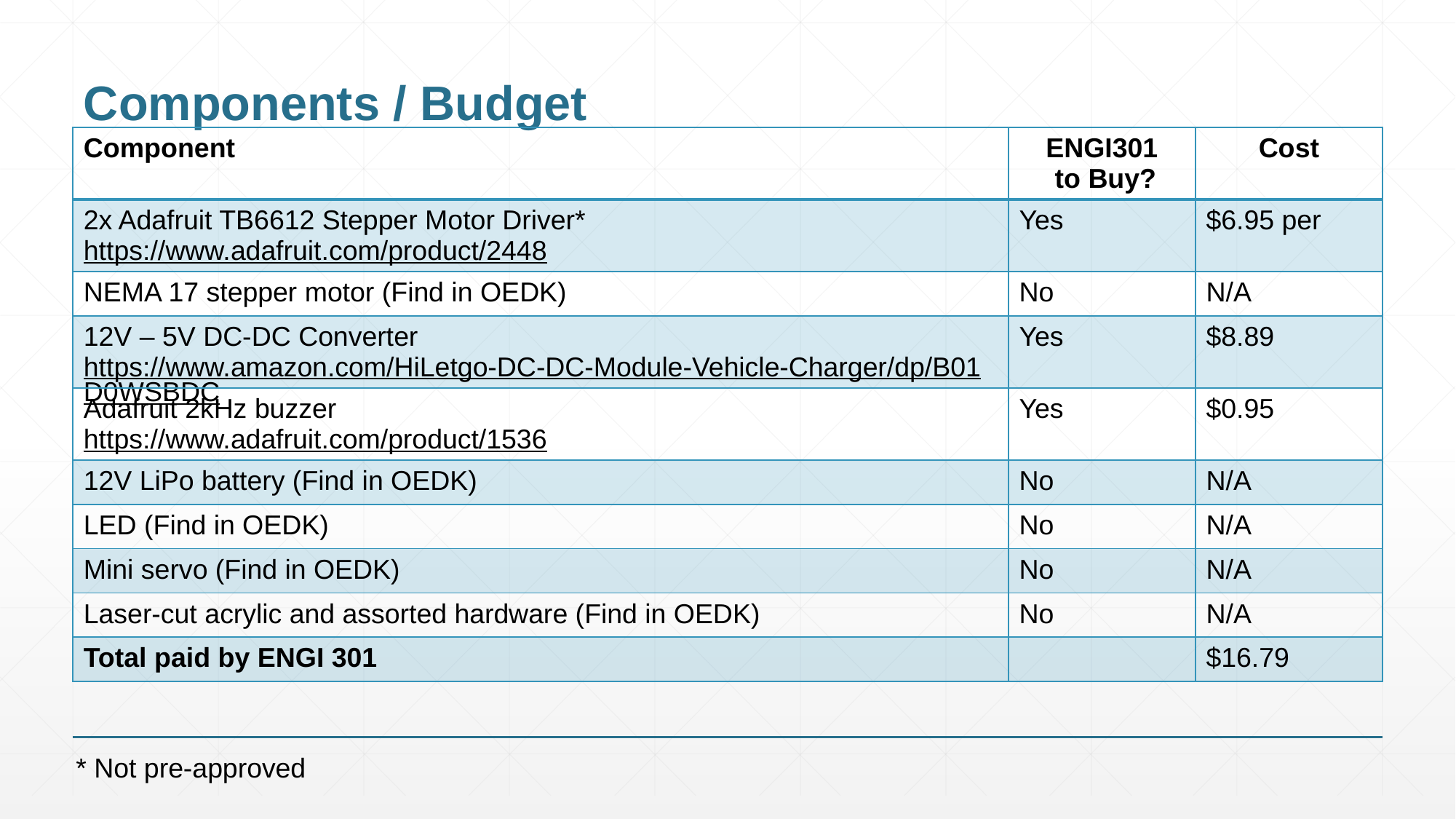

# Components / Budget
| Component | ENGI301 to Buy? | Cost |
| --- | --- | --- |
| 2x Adafruit TB6612 Stepper Motor Driver\* https://www.adafruit.com/product/2448 | Yes | $6.95 per |
| NEMA 17 stepper motor (Find in OEDK) | No | N/A |
| 12V – 5V DC-DC Converter https://www.amazon.com/HiLetgo-DC-DC-Module-Vehicle-Charger/dp/B01D0WSBDC | Yes | $8.89 |
| Adafruit 2kHz buzzer https://www.adafruit.com/product/1536 | Yes | $0.95 |
| 12V LiPo battery (Find in OEDK) | No | N/A |
| LED (Find in OEDK) | No | N/A |
| Mini servo (Find in OEDK) | No | N/A |
| Laser-cut acrylic and assorted hardware (Find in OEDK) | No | N/A |
| Total paid by ENGI 301 |  | $16.79 |
* Not pre-approved